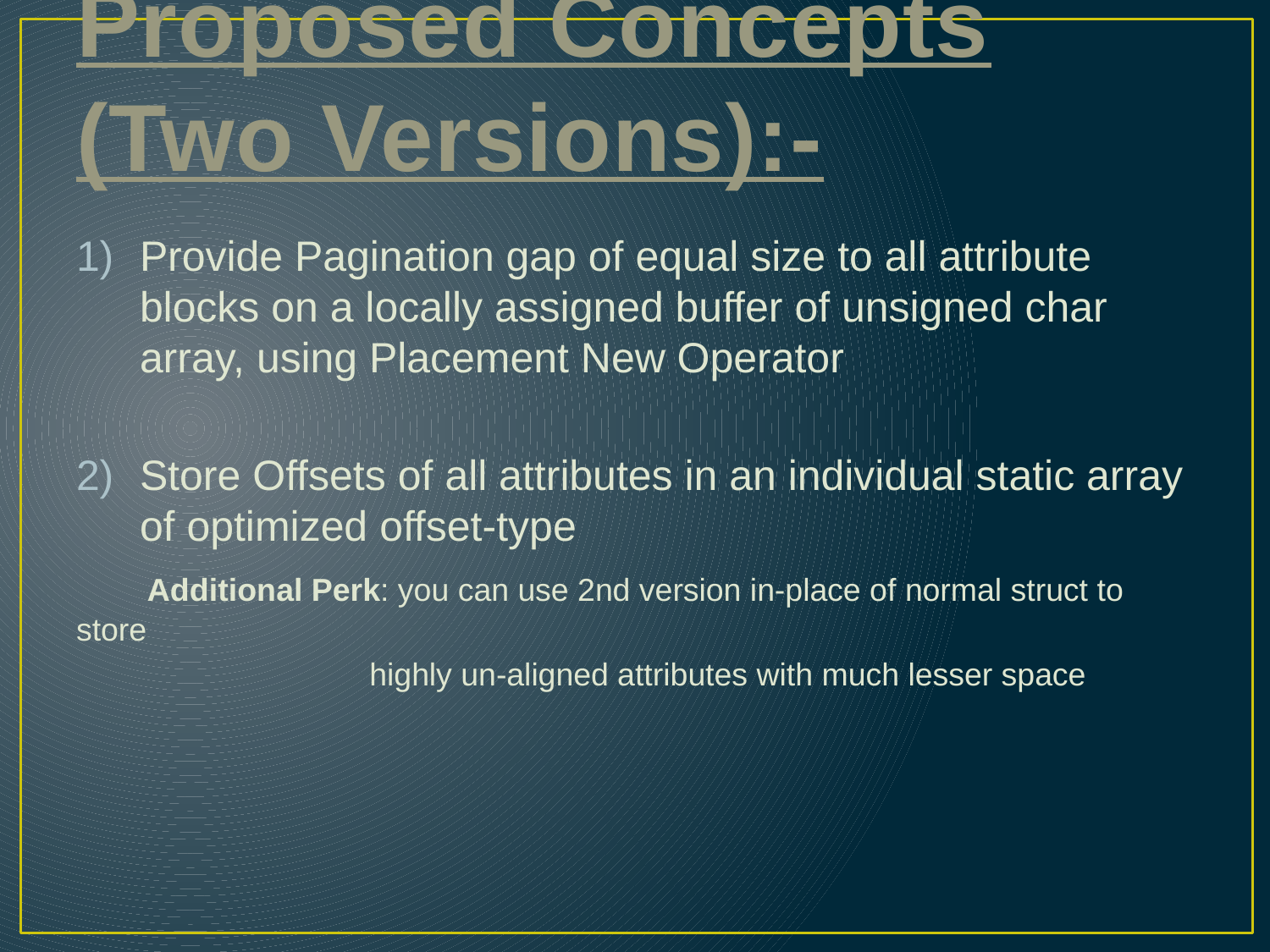

# Proposed Concepts (Two Versions):-
Provide Pagination gap of equal size to all attribute blocks on a locally assigned buffer of unsigned char array, using Placement New Operator

Store Offsets of all attributes in an individual static array of optimized offset-type
      Additional Perk: you can use 2nd version in-place of normal struct to store
                                 highly un-aligned attributes with much lesser space